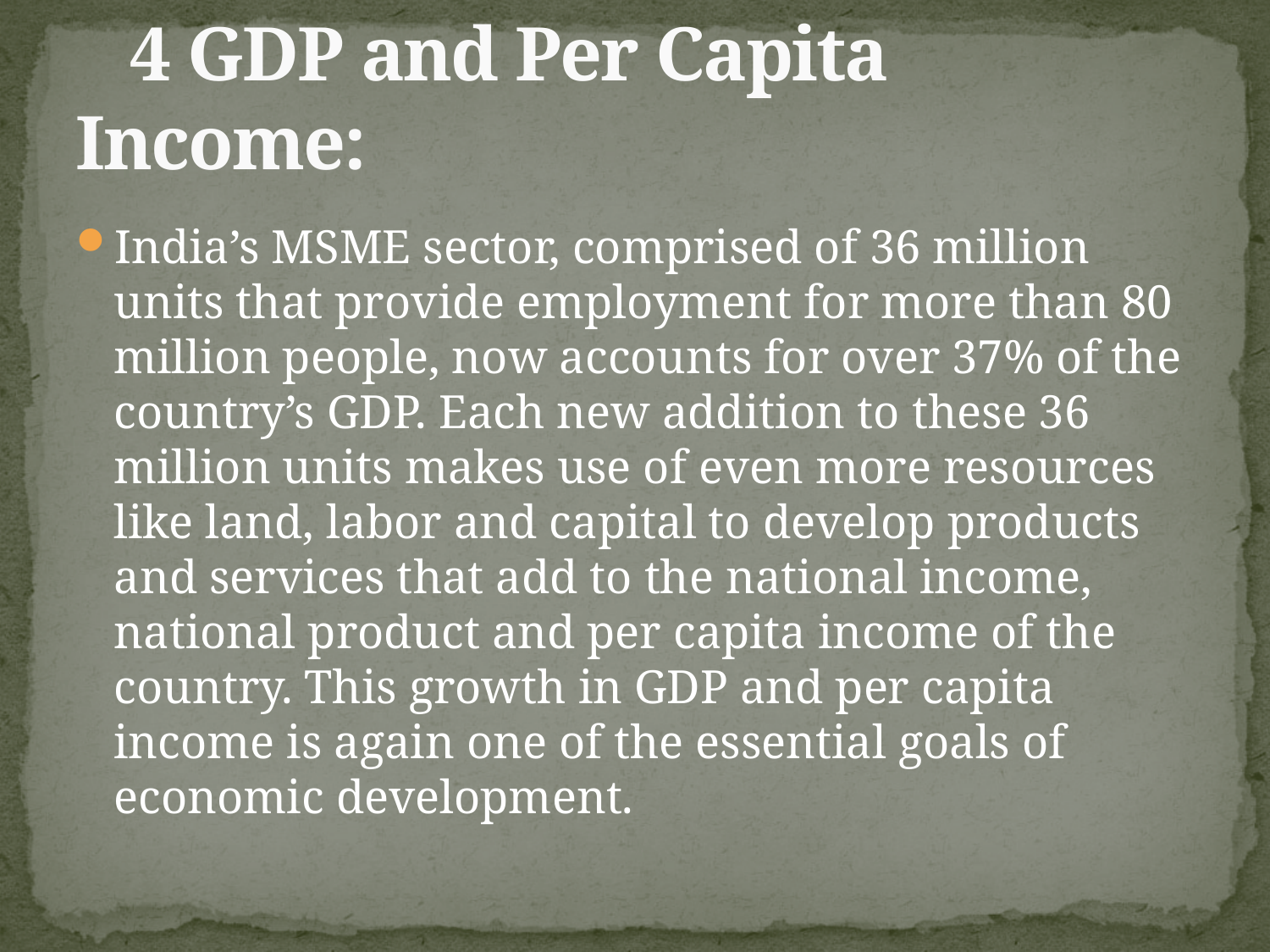

# 4 GDP and Per Capita Income:
India’s MSME sector, comprised of 36 million units that provide employment for more than 80 million people, now accounts for over 37% of the country’s GDP. Each new addition to these 36 million units makes use of even more resources like land, labor and capital to develop products and services that add to the national income, national product and per capita income of the country. This growth in GDP and per capita income is again one of the essential goals of economic development.